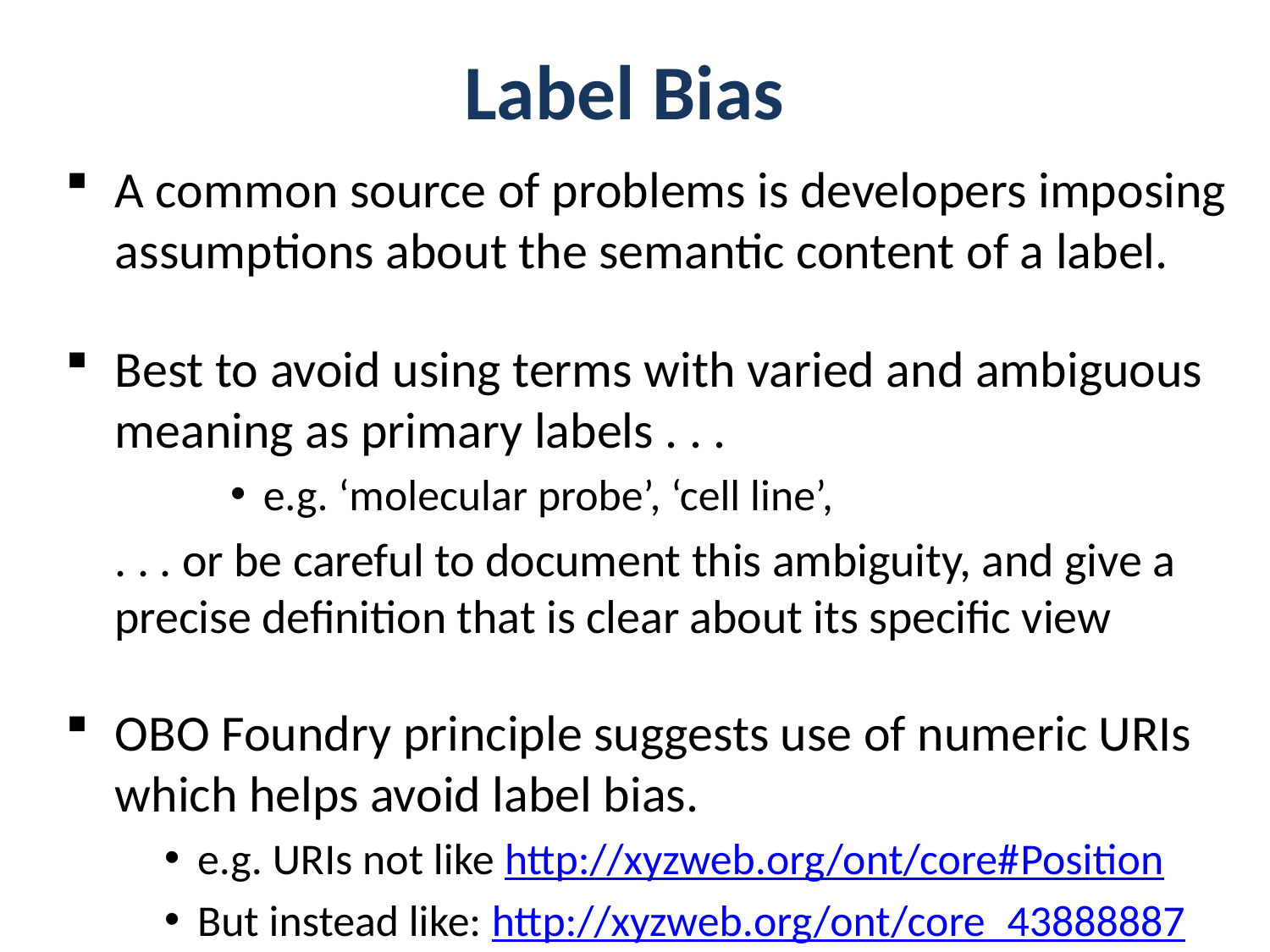

# Label Bias
A common source of problems is developers imposing assumptions about the semantic content of a label.

Best to avoid using terms with varied and ambiguous meaning as primary labels . . .
e.g. ‘molecular probe’, ‘cell line’,
. . . or be careful to document this ambiguity, and give a precise definition that is clear about its specific view

OBO Foundry principle suggests use of numeric URIs which helps avoid label bias.
e.g. URIs not like http://xyzweb.org/ont/core#Position
But instead like: http://xyzweb.org/ont/core_43888887